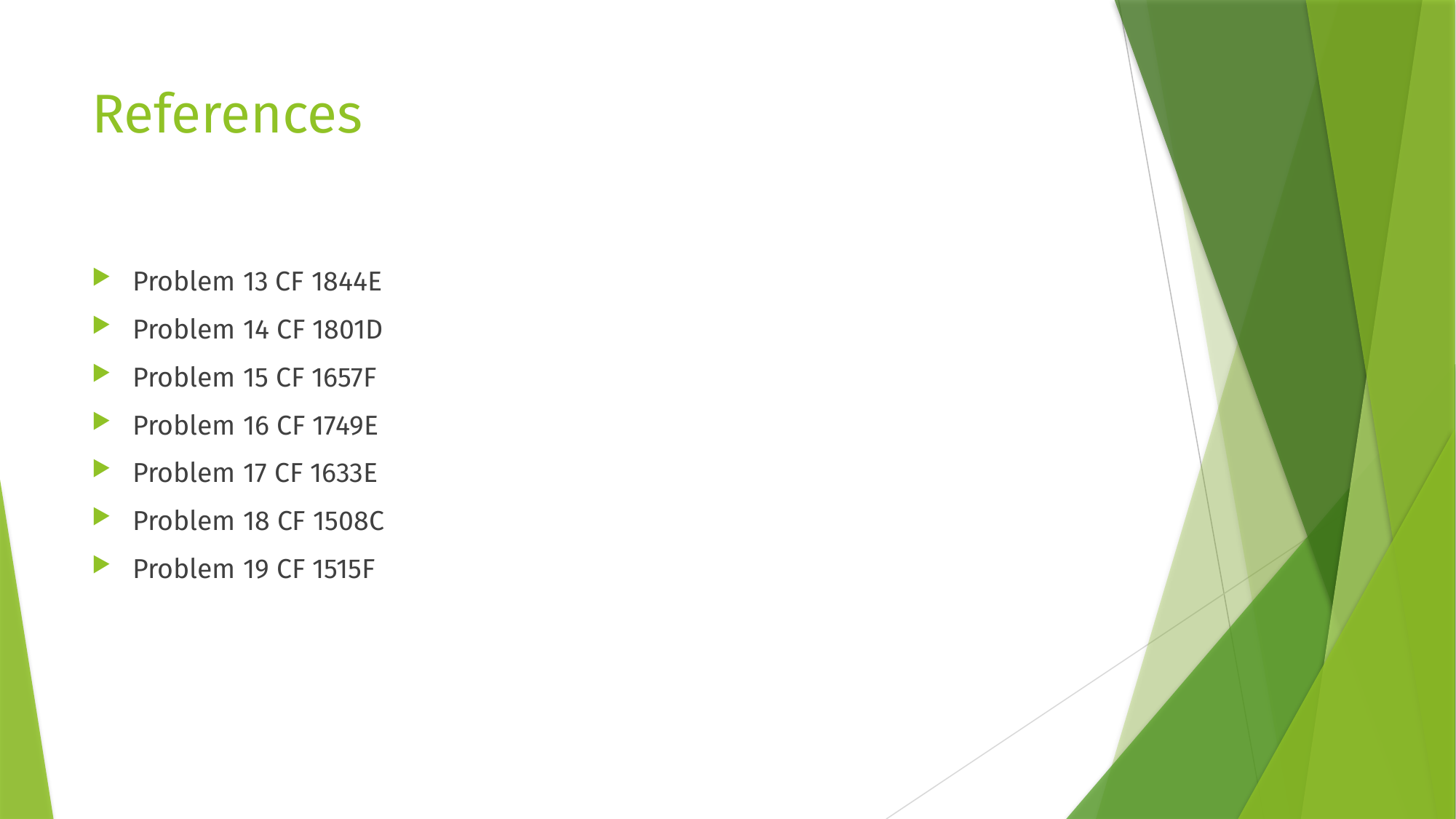

# References
Problem 13 CF 1844E
Problem 14 CF 1801D
Problem 15 CF 1657F
Problem 16 CF 1749E
Problem 17 CF 1633E
Problem 18 CF 1508C
Problem 19 CF 1515F